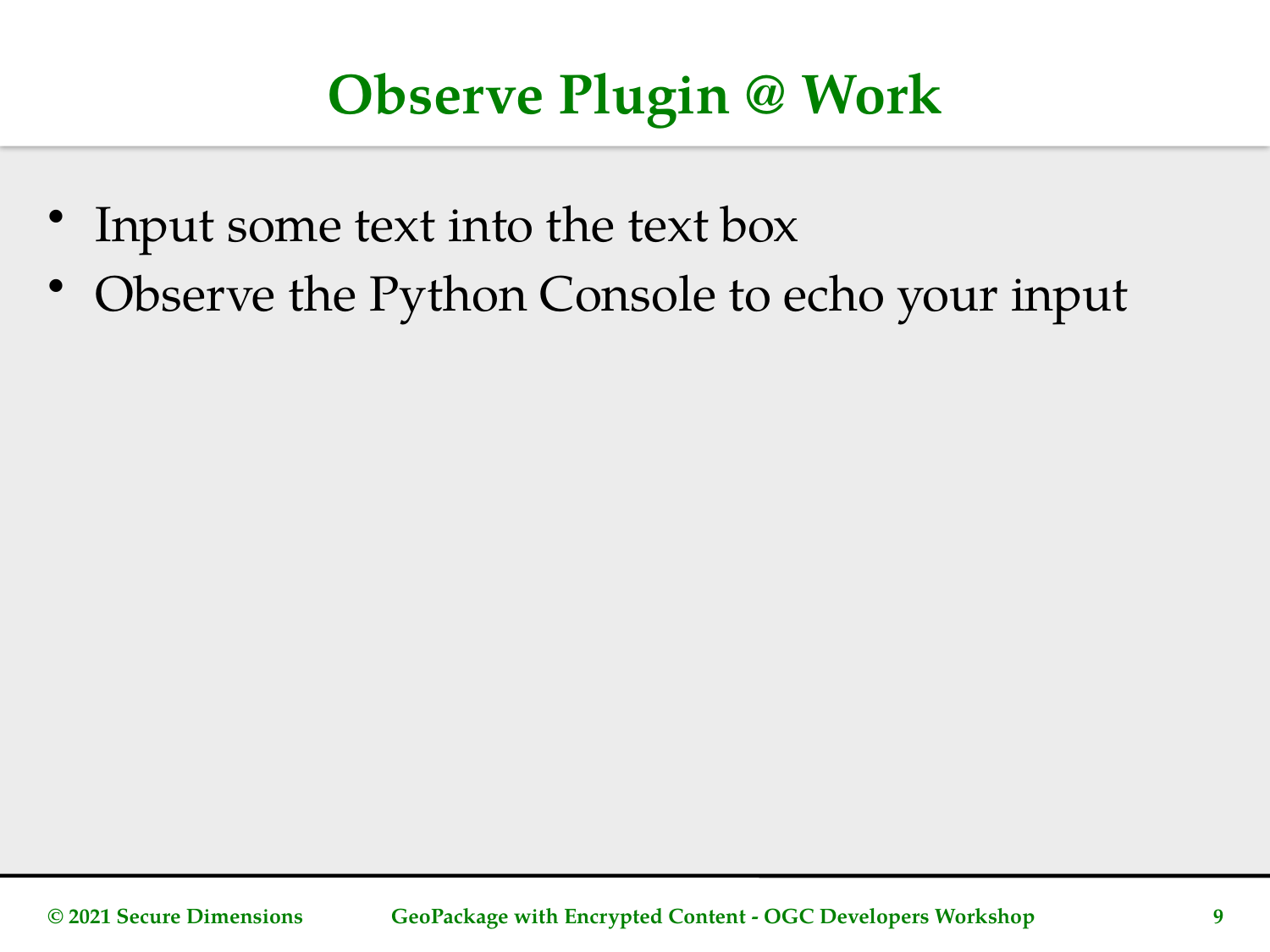

# Observe Plugin @ Work
Input some text into the text box
Observe the Python Console to echo your input
© 2021 Secure Dimensions
GeoPackage with Encrypted Content - OGC Developers Workshop
9